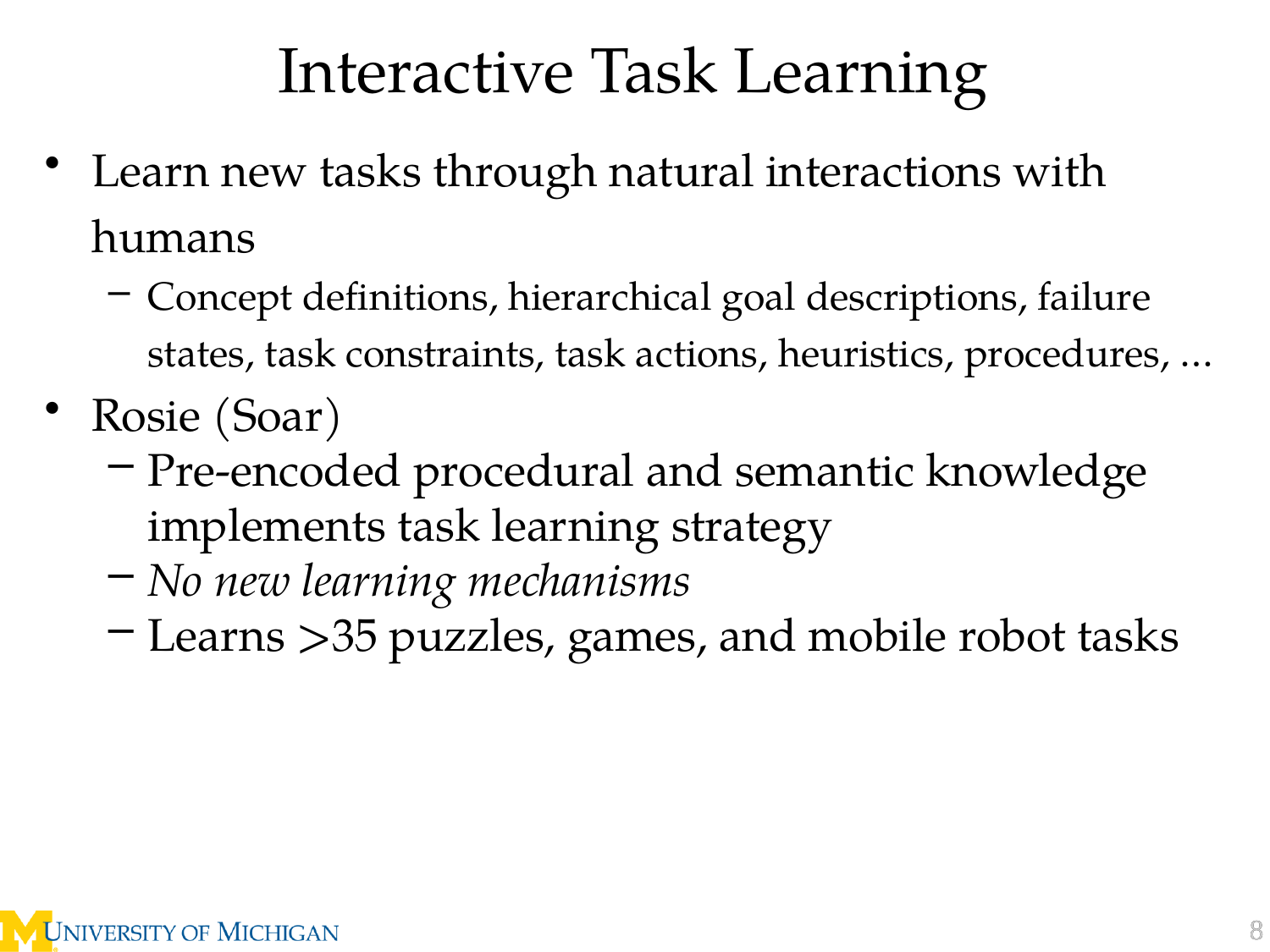

# Interactive Task Learning
Learn new tasks through natural interactions with humans
Concept definitions, hierarchical goal descriptions, failure states, task constraints, task actions, heuristics, procedures, …
Rosie (Soar)
Pre-encoded procedural and semantic knowledge  implements task learning strategy
No new learning mechanisms
Learns >35 puzzles, games, and mobile robot tasks